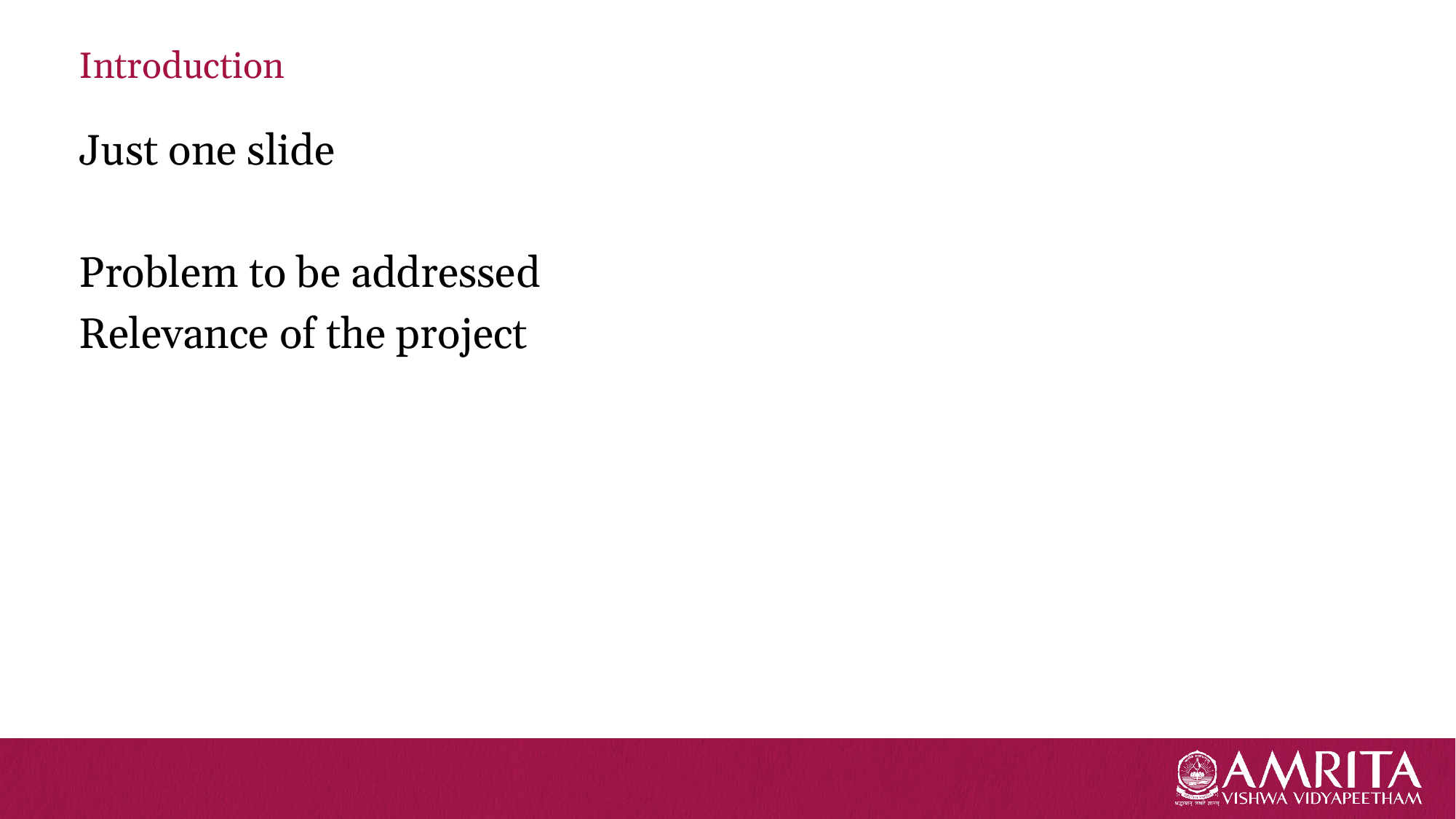

# Introduction
Just one slide

Problem to be addressed
Relevance of the project